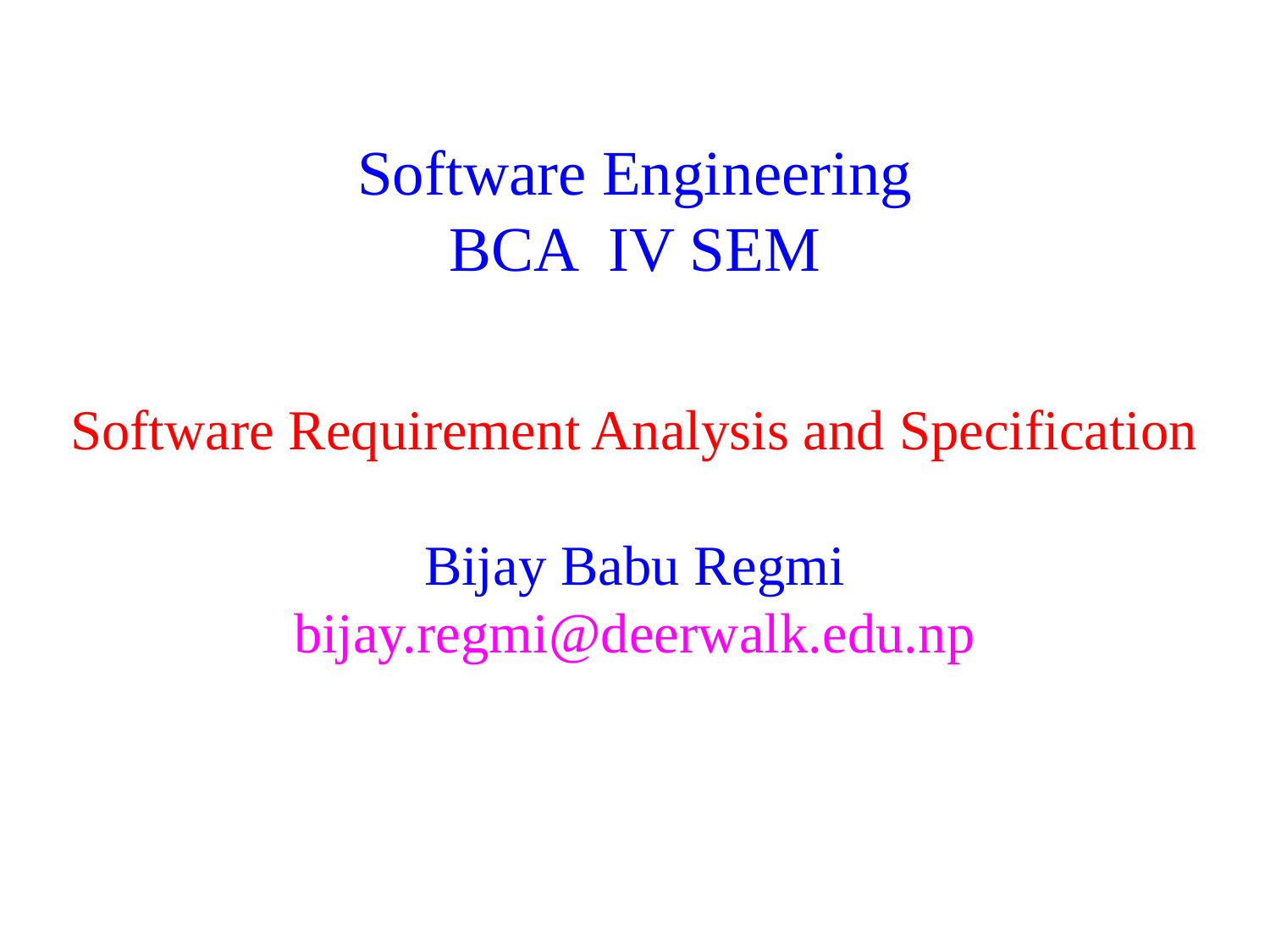

# Software Engineering BCA  IV SEM
Software Requirement Analysis and Specification

Bijay Babu Regmi
bijay.regmi@deerwalk.edu.np